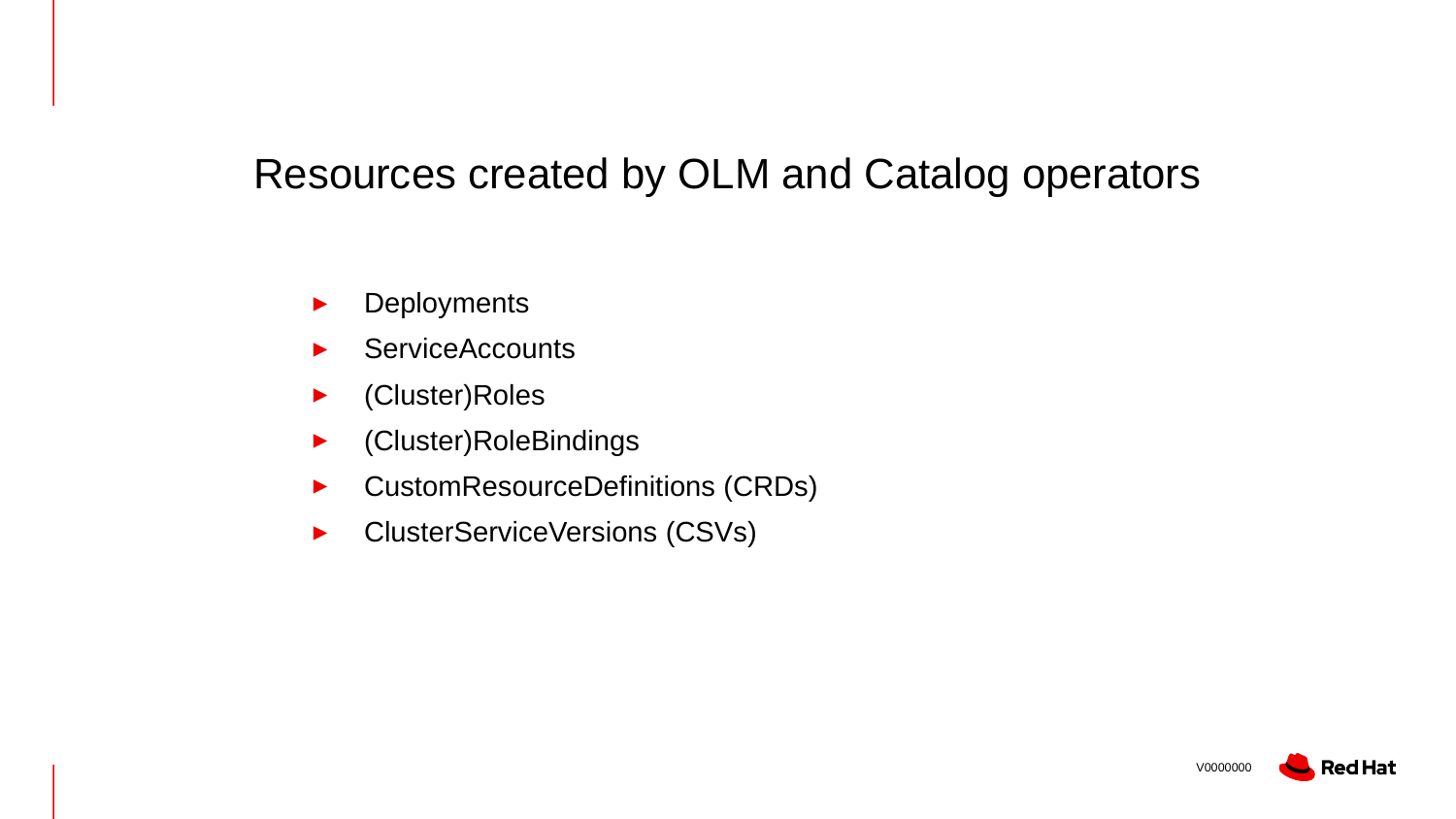

# Resources created by OLM and Catalog operators
Deployments
ServiceAccounts
(Cluster)Roles
(Cluster)RoleBindings
CustomResourceDefinitions (CRDs)
ClusterServiceVersions (CSVs)